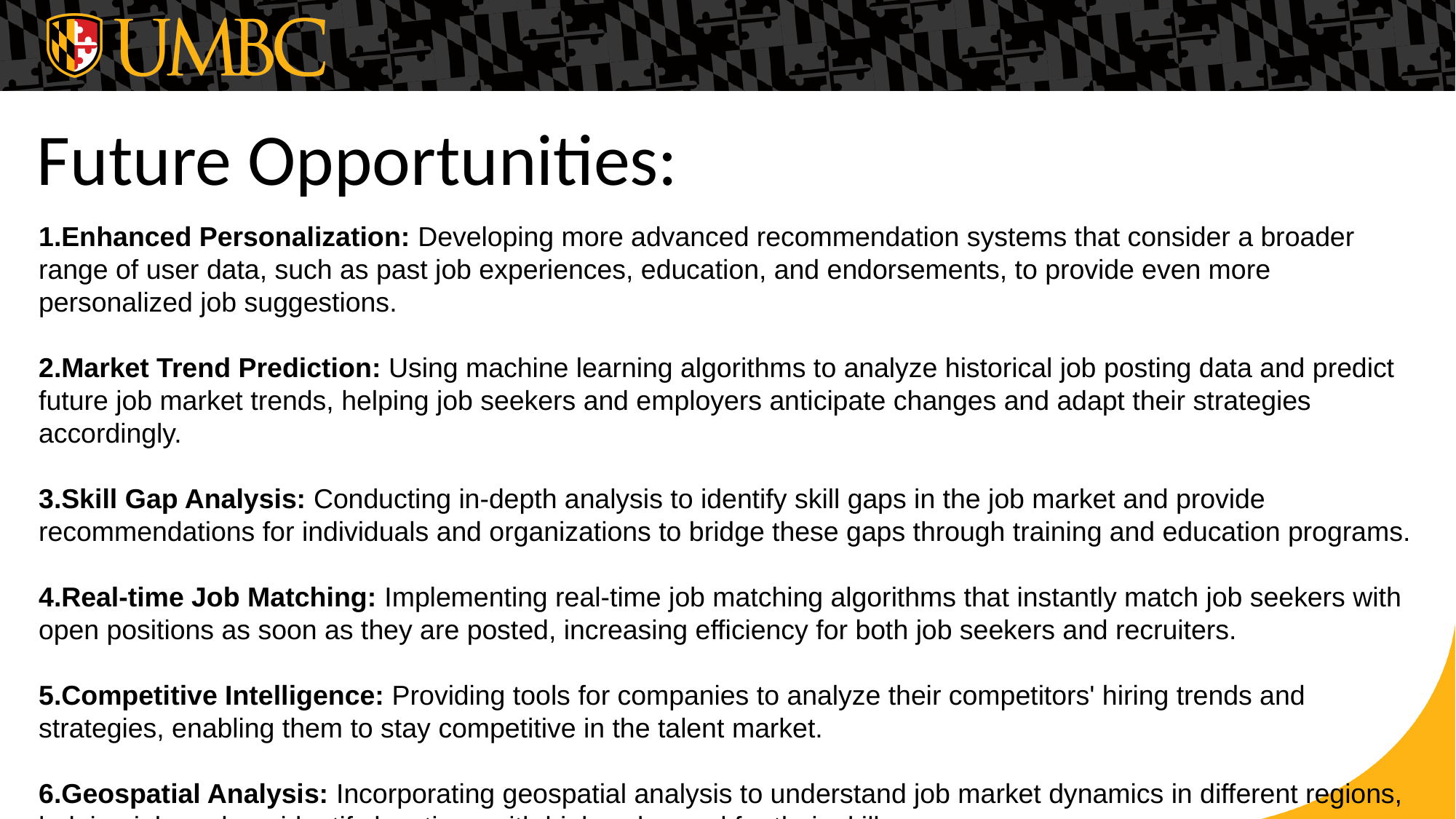

Future Opportunities:
Enhanced Personalization: Developing more advanced recommendation systems that consider a broader range of user data, such as past job experiences, education, and endorsements, to provide even more personalized job suggestions.

Market Trend Prediction: Using machine learning algorithms to analyze historical job posting data and predict future job market trends, helping job seekers and employers anticipate changes and adapt their strategies accordingly.

Skill Gap Analysis: Conducting in-depth analysis to identify skill gaps in the job market and provide recommendations for individuals and organizations to bridge these gaps through training and education programs.

Real-time Job Matching: Implementing real-time job matching algorithms that instantly match job seekers with open positions as soon as they are posted, increasing efficiency for both job seekers and recruiters.

Competitive Intelligence: Providing tools for companies to analyze their competitors' hiring trends and strategies, enabling them to stay competitive in the talent market.

Geospatial Analysis: Incorporating geospatial analysis to understand job market dynamics in different regions, helping job seekers identify locations with higher demand for their skills.